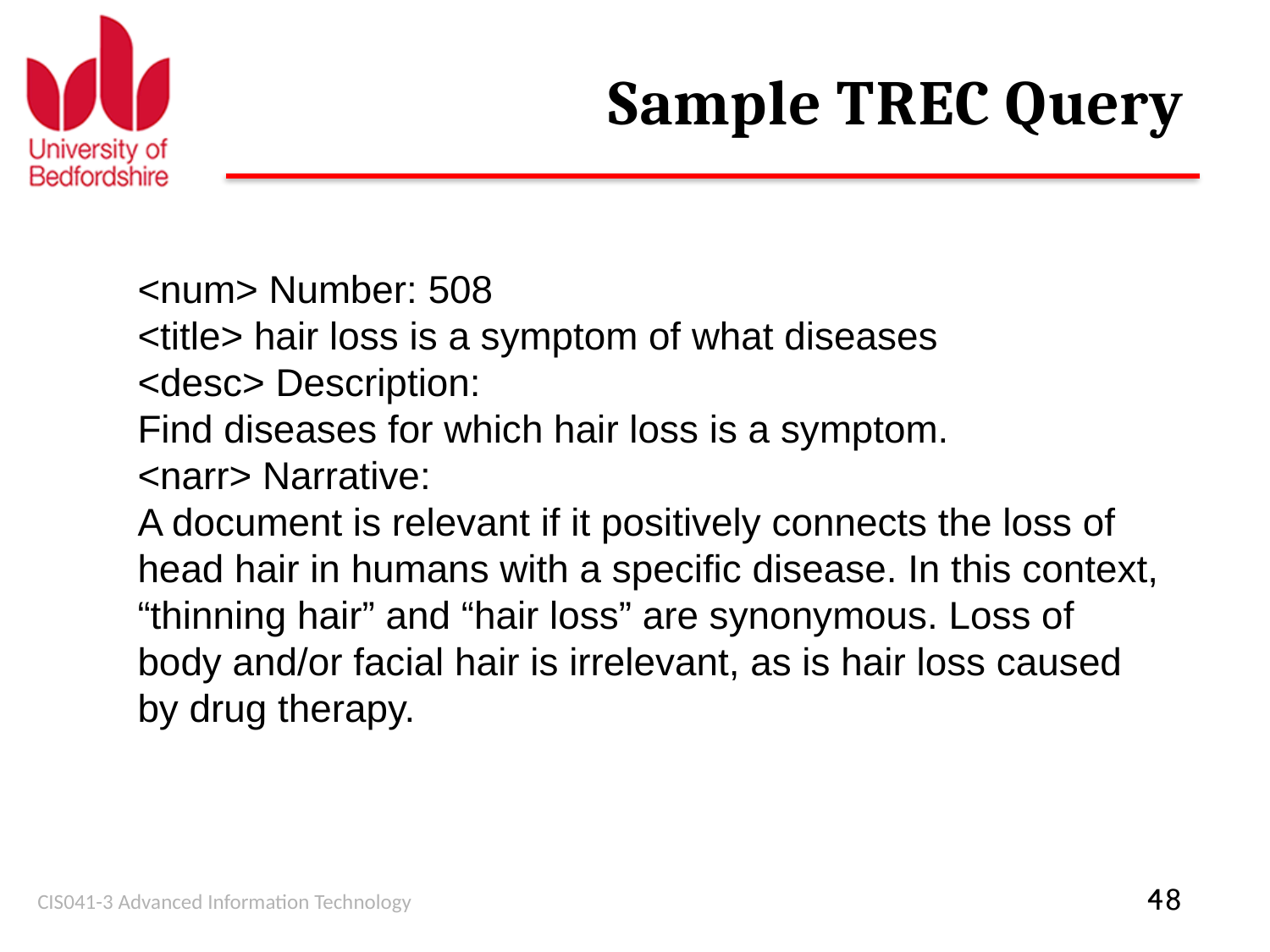

# Sample TREC Query
<num> Number: 508
<title> hair loss is a symptom of what diseases
<desc> Description:
Find diseases for which hair loss is a symptom.
<narr> Narrative:
A document is relevant if it positively connects the loss of head hair in humans with a specific disease. In this context, “thinning hair” and “hair loss” are synonymous. Loss of body and/or facial hair is irrelevant, as is hair loss caused by drug therapy.
CIS041-3 Advanced Information Technology